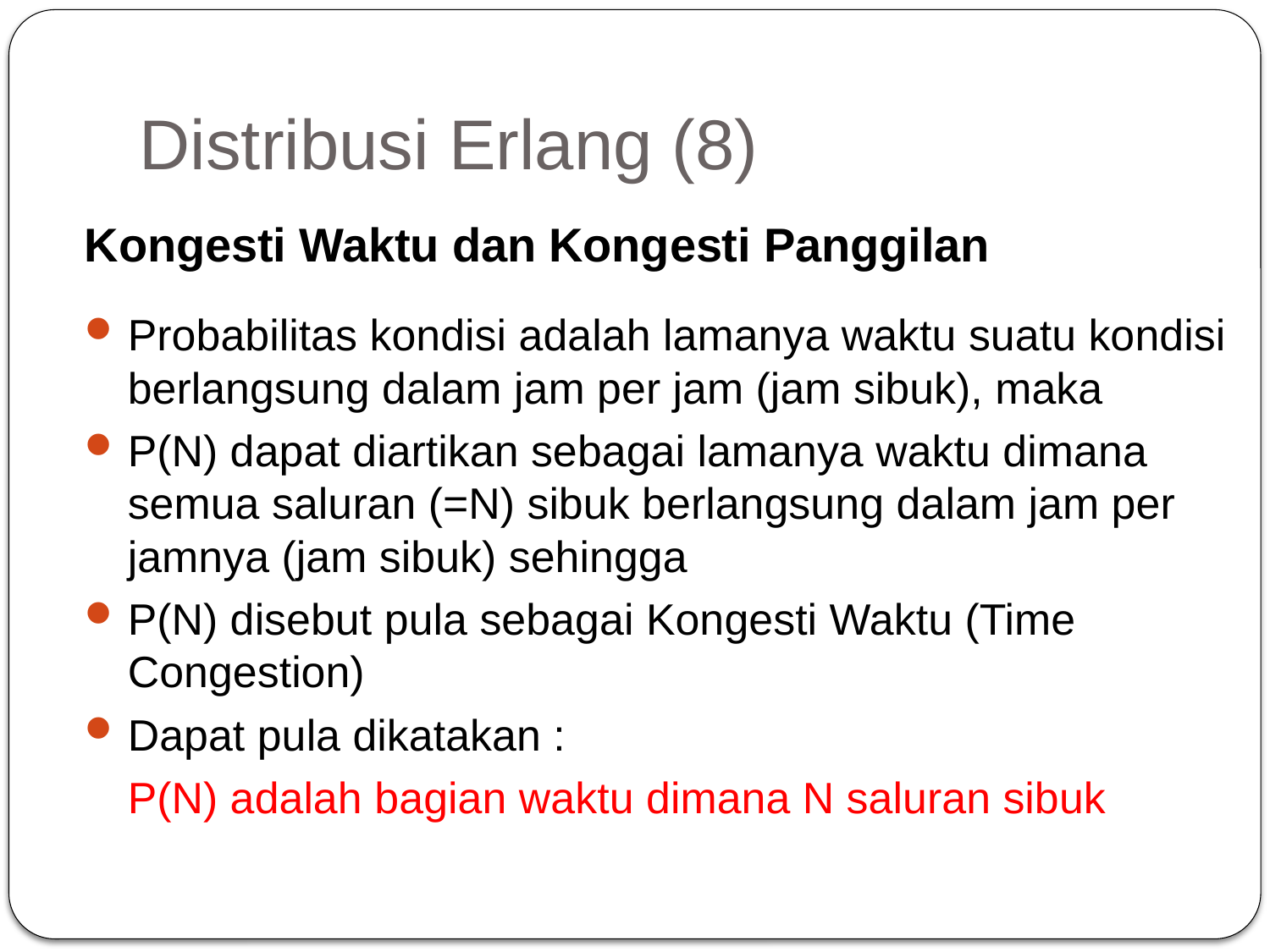

52
# Distribusi Erlang (8)
Kongesti Waktu dan Kongesti Panggilan

Probabilitas kondisi adalah lamanya waktu suatu kondisi berlangsung dalam jam per jam (jam sibuk), maka
P(N) dapat diartikan sebagai lamanya waktu dimana semua saluran (=N) sibuk berlangsung dalam jam per jamnya (jam sibuk) sehingga
P(N) disebut pula sebagai Kongesti Waktu (Time Congestion)
Dapat pula dikatakan :
	P(N) adalah bagian waktu dimana N saluran sibuk